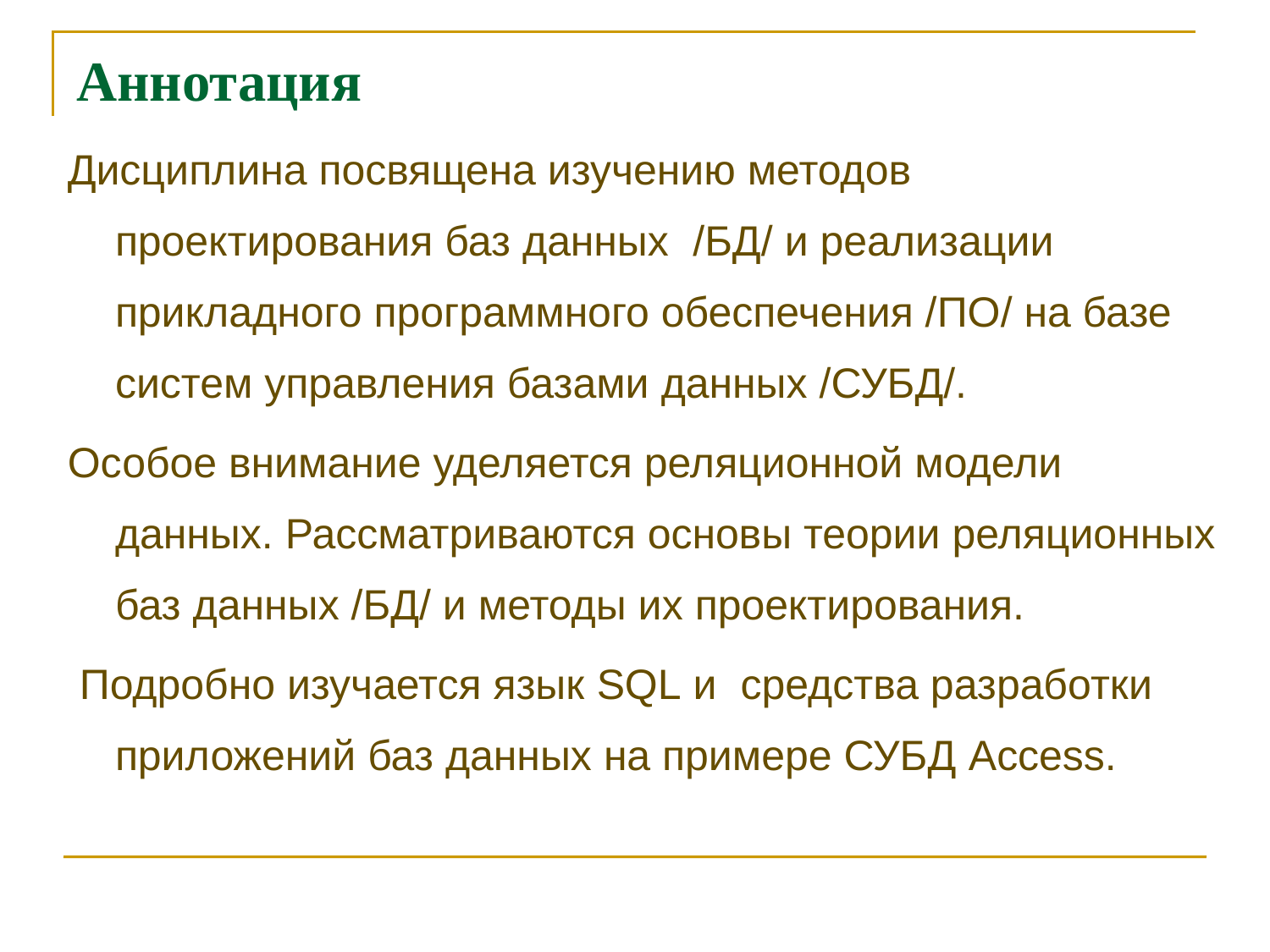

# Аннотация
Дисциплина посвящена изучению методов проектирования баз данных  /БД/ и реализации прикладного программного обеспечения /ПО/ на базе  систем управления базами данных /СУБД/.
Особое внимание уделяется реляционной модели данных. Рассматриваются основы теории реляционных баз данных /БД/ и методы их проектирования.
 Подробно изучается язык SQL и  средства разработки приложений баз данных на примере СУБД Access.
2